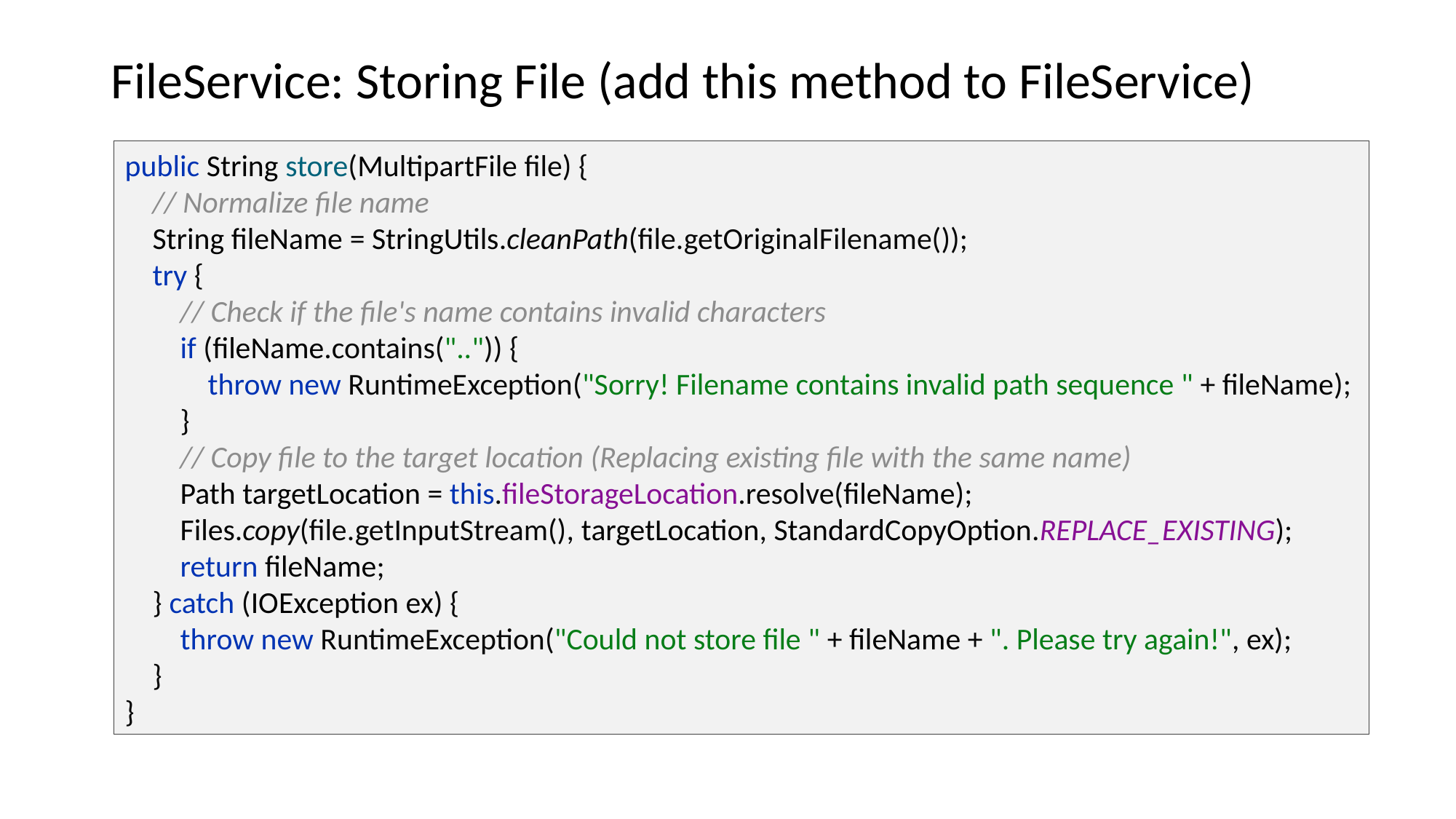

# FileService: Storing File (add this method to FileService)
public String store(MultipartFile file) {
    // Normalize file name
    String fileName = StringUtils.cleanPath(file.getOriginalFilename());
    try {
        // Check if the file's name contains invalid characters
        if (fileName.contains("..")) {
            throw new RuntimeException("Sorry! Filename contains invalid path sequence " + fileName);
        }
        // Copy file to the target location (Replacing existing file with the same name)
        Path targetLocation = this.fileStorageLocation.resolve(fileName);
        Files.copy(file.getInputStream(), targetLocation, StandardCopyOption.REPLACE_EXISTING);
        return fileName;
    } catch (IOException ex) {
        throw new RuntimeException("Could not store file " + fileName + ". Please try again!", ex);
    }
}